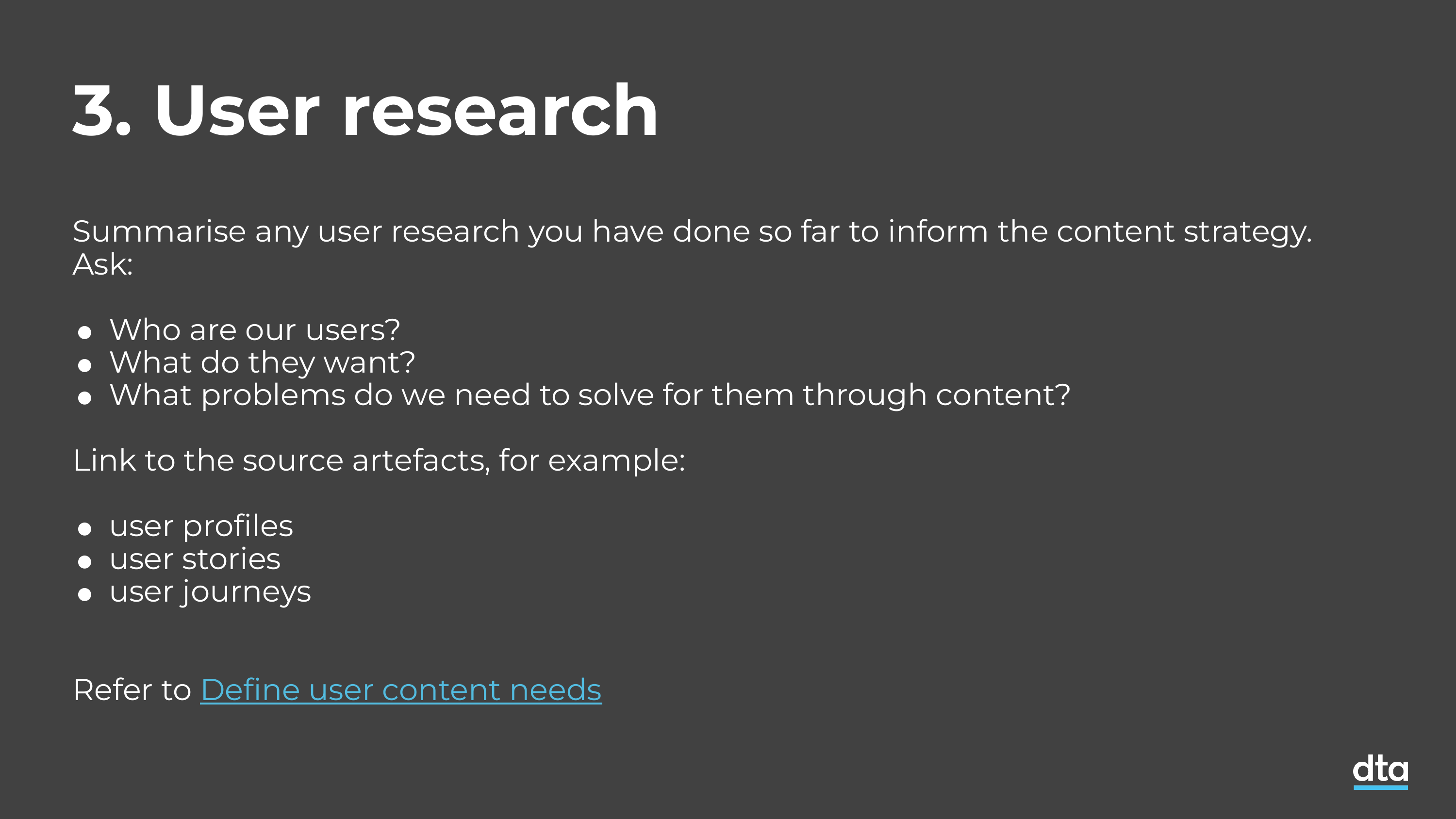

# 3. User research

Summarise any user research you have done so far to inform the content strategy. Ask:

Who are our users?
What do they want?
What problems do we need to solve for them through content?

Link to the source artefacts, for example:

user profiles
user stories
user journeys

Refer to Define user content needs